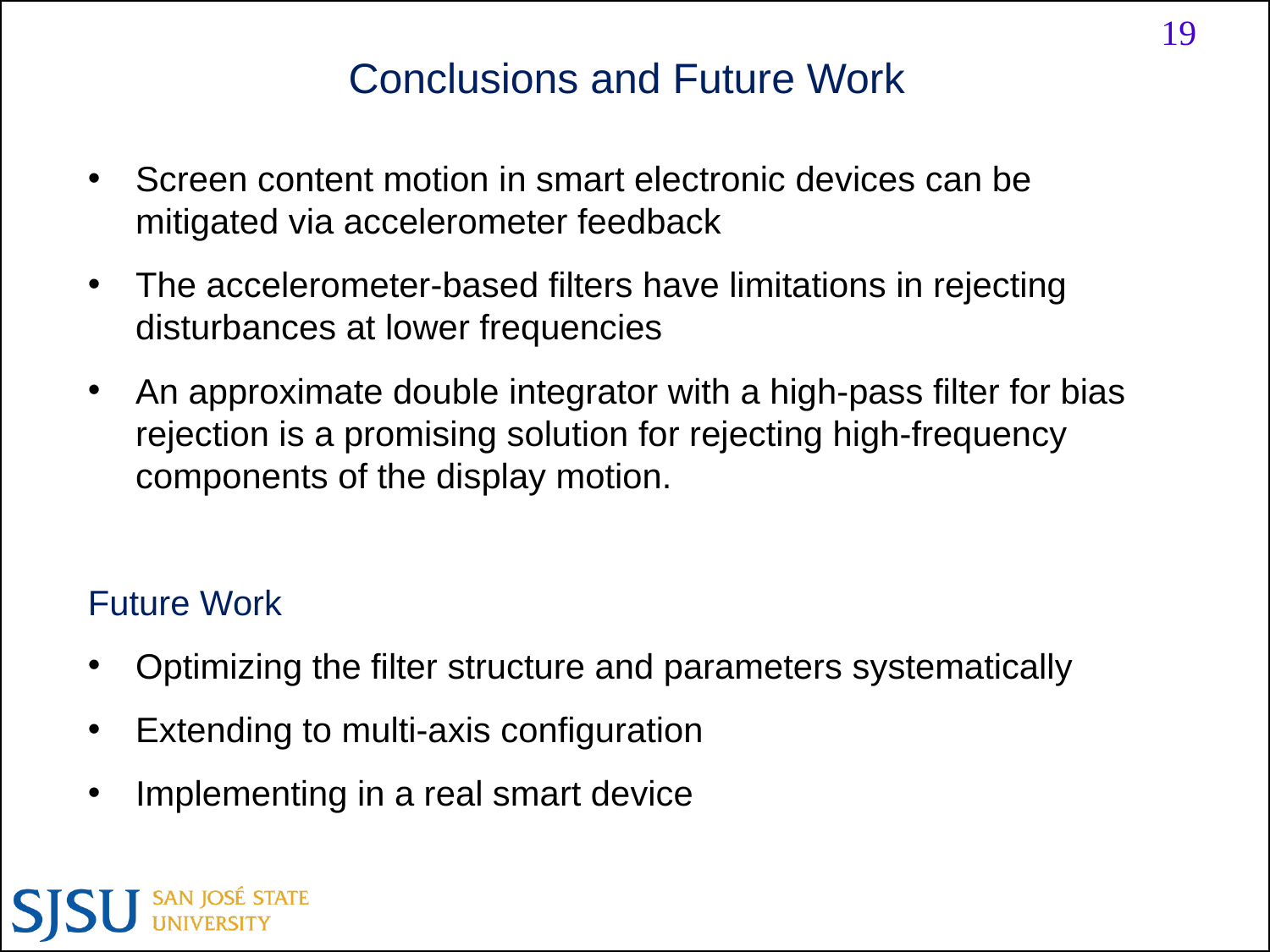

Conclusions and Future Work
Screen content motion in smart electronic devices can be mitigated via accelerometer feedback
The accelerometer-based filters have limitations in rejecting disturbances at lower frequencies
An approximate double integrator with a high-pass filter for bias rejection is a promising solution for rejecting high-frequency components of the display motion.

Future Work
Optimizing the filter structure and parameters systematically
Extending to multi-axis configuration
Implementing in a real smart device